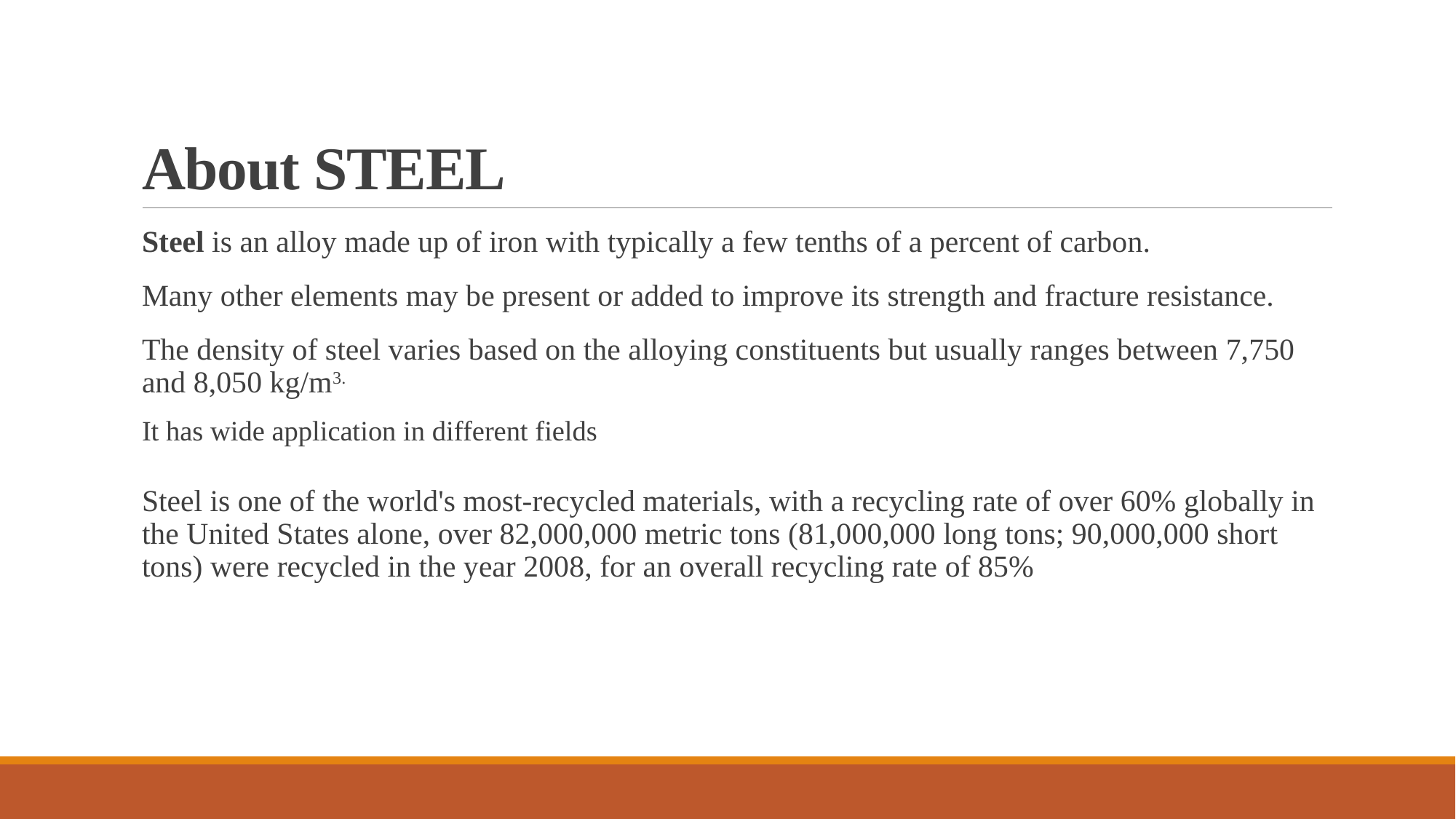

# About STEEL
Steel is an alloy made up of iron with typically a few tenths of a percent of carbon.
Many other elements may be present or added to improve its strength and fracture resistance.
The density of steel varies based on the alloying constituents but usually ranges between 7,750 and 8,050 kg/m3.
It has wide application in different fields
Steel is one of the world's most-recycled materials, with a recycling rate of over 60% globally in the United States alone, over 82,000,000 metric tons (81,000,000 long tons; 90,000,000 short tons) were recycled in the year 2008, for an overall recycling rate of 85%